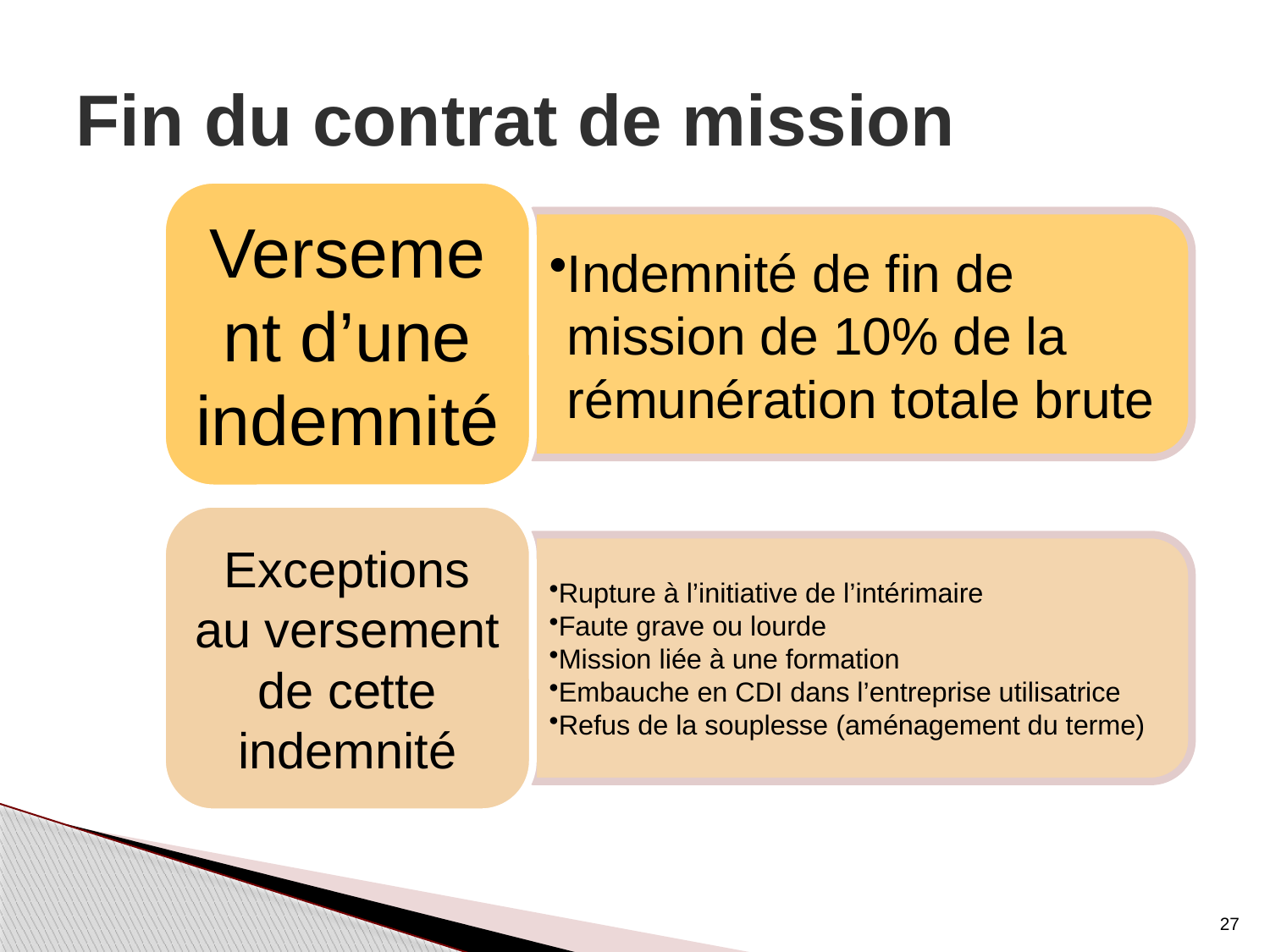

# Fin du contrat de mission
Versement d’une indemnité
Indemnité de fin de mission de 10% de la rémunération totale brute
Exceptions au versement de cette indemnité
Rupture à l’initiative de l’intérimaire
Mission liée à une formation
Faute grave ou lourde
Embauche en CDI dans l’entreprise utilisatrice
Refus de la souplesse (aménagement du terme)
27